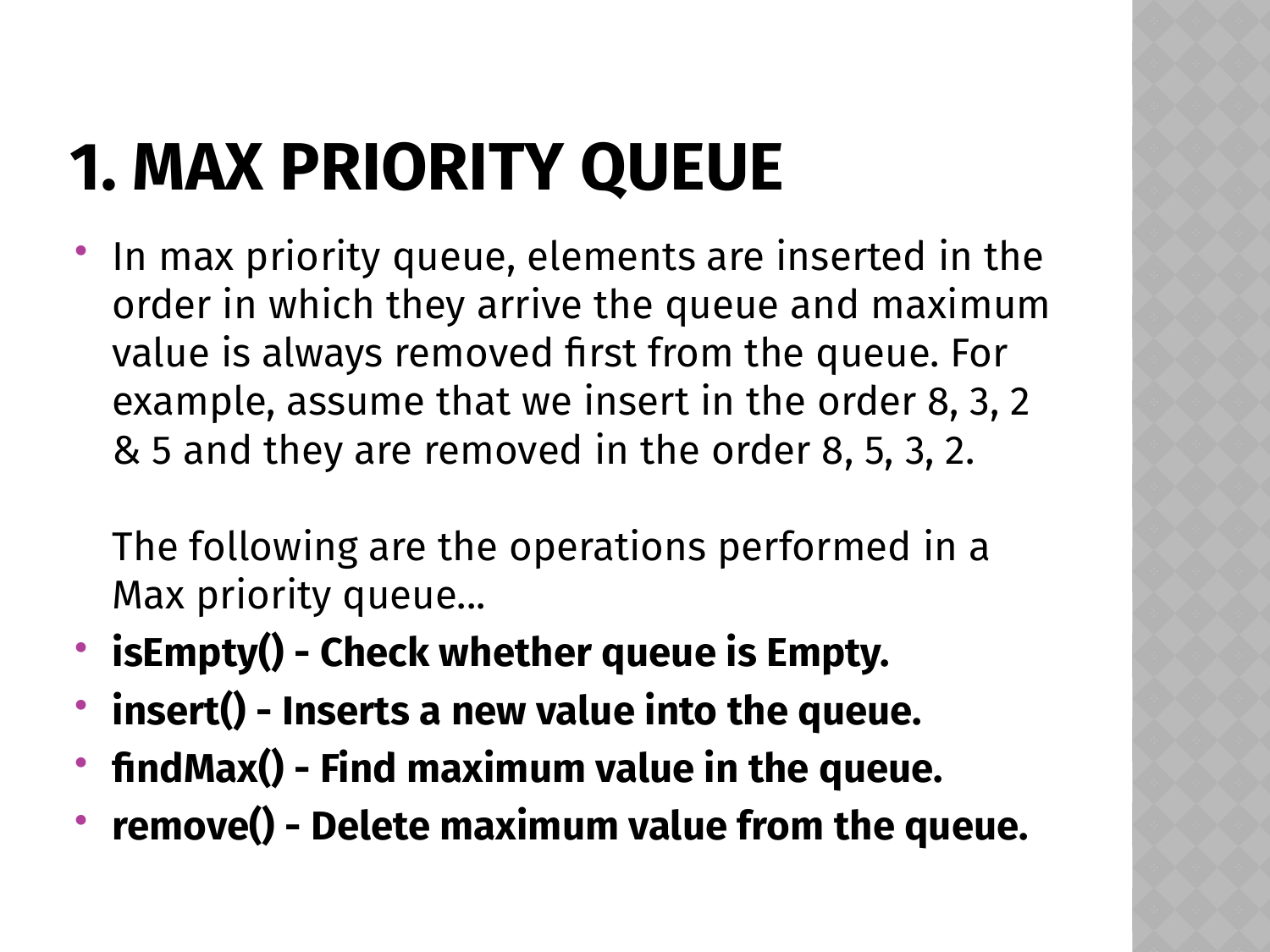

# 1. Max Priority Queue
In max priority queue, elements are inserted in the order in which they arrive the queue and maximum value is always removed first from the queue. For example, assume that we insert in the order 8, 3, 2 & 5 and they are removed in the order 8, 5, 3, 2.
The following are the operations performed in a Max priority queue...
isEmpty() - Check whether queue is Empty.
insert() - Inserts a new value into the queue.
findMax() - Find maximum value in the queue.
remove() - Delete maximum value from the queue.